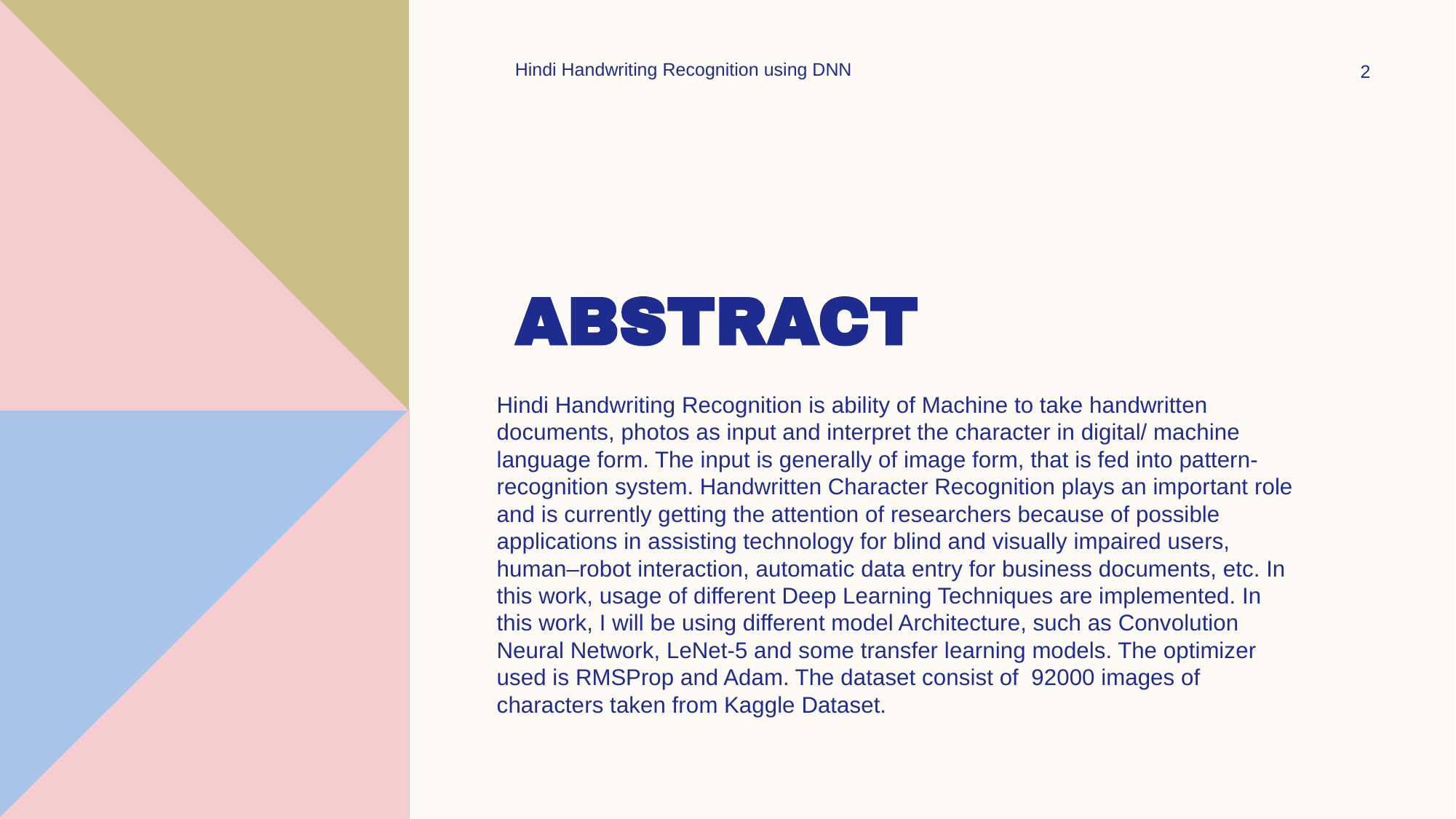

Hindi Handwriting Recognition using DNN
2
# Abstract
Hindi Handwriting Recognition is ability of Machine to take handwritten documents, photos as input and interpret the character in digital/ machine language form. The input is generally of image form, that is fed into pattern-recognition system. Handwritten Character Recognition plays an important role and is currently getting the attention of researchers because of possible applications in assisting technology for blind and visually impaired users, human–robot interaction, automatic data entry for business documents, etc. In this work, usage of different Deep Learning Techniques are implemented. In this work, I will be using different model Architecture, such as Convolution Neural Network, LeNet-5 and some transfer learning models. The optimizer used is RMSProp and Adam. The dataset consist of  92000 images of characters taken from Kaggle Dataset.